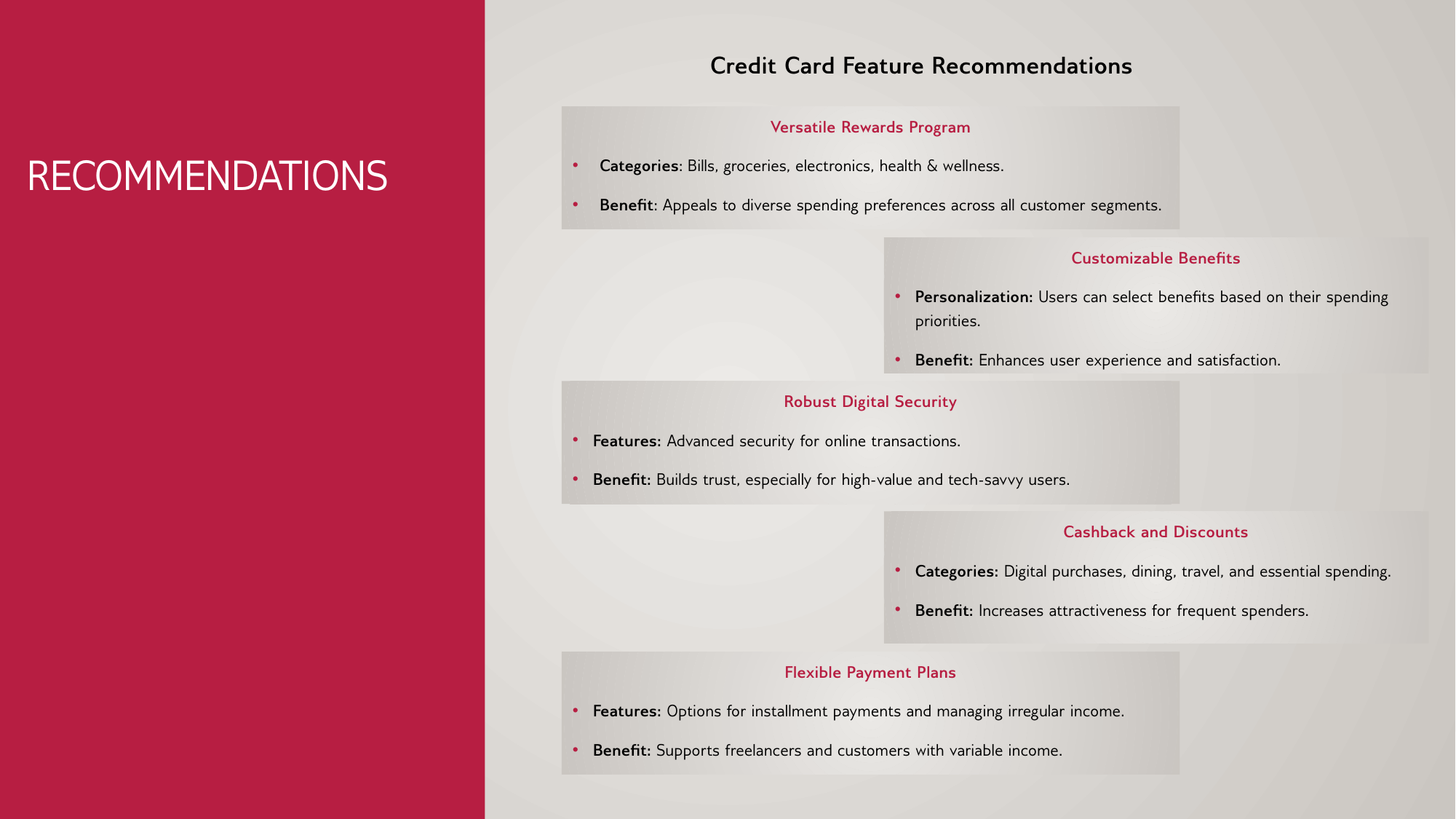

Credit Card Feature Recommendations
Versatile Rewards Program
Categories: Bills, groceries, electronics, health & wellness.
Benefit: Appeals to diverse spending preferences across all customer segments.
# Recommendations
Customizable Benefits
Personalization: Users can select benefits based on their spending priorities.
Benefit: Enhances user experience and satisfaction.
Robust Digital Security
Features: Advanced security for online transactions.
Benefit: Builds trust, especially for high-value and tech-savvy users.
Cashback and Discounts
Categories: Digital purchases, dining, travel, and essential spending.
Benefit: Increases attractiveness for frequent spenders.
Flexible Payment Plans
Features: Options for installment payments and managing irregular income.
Benefit: Supports freelancers and customers with variable income.